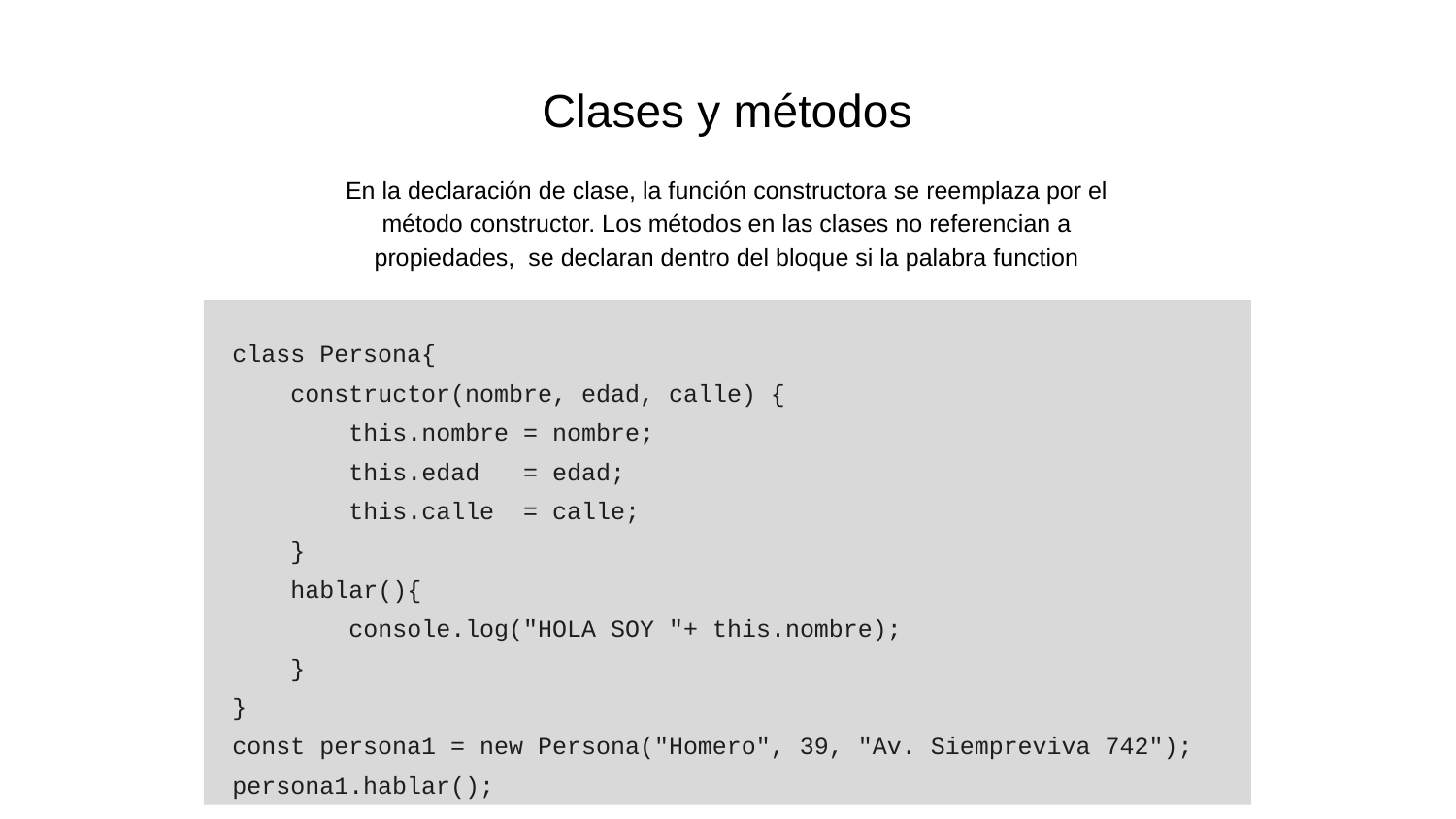

Clases y métodos

En la declaración de clase, la función constructora se reemplaza por el método constructor. Los métodos en las clases no referencian a propiedades,  se declaran dentro del bloque si la palabra function
class Persona{
    constructor(nombre, edad, calle) {
        this.nombre = nombre;
        this.edad   = edad;
        this.calle  = calle;
    }
    hablar(){
        console.log("HOLA SOY "+ this.nombre);
    }
}
const persona1 = new Persona("Homero", 39, "Av. Siempreviva 742");
persona1.hablar();